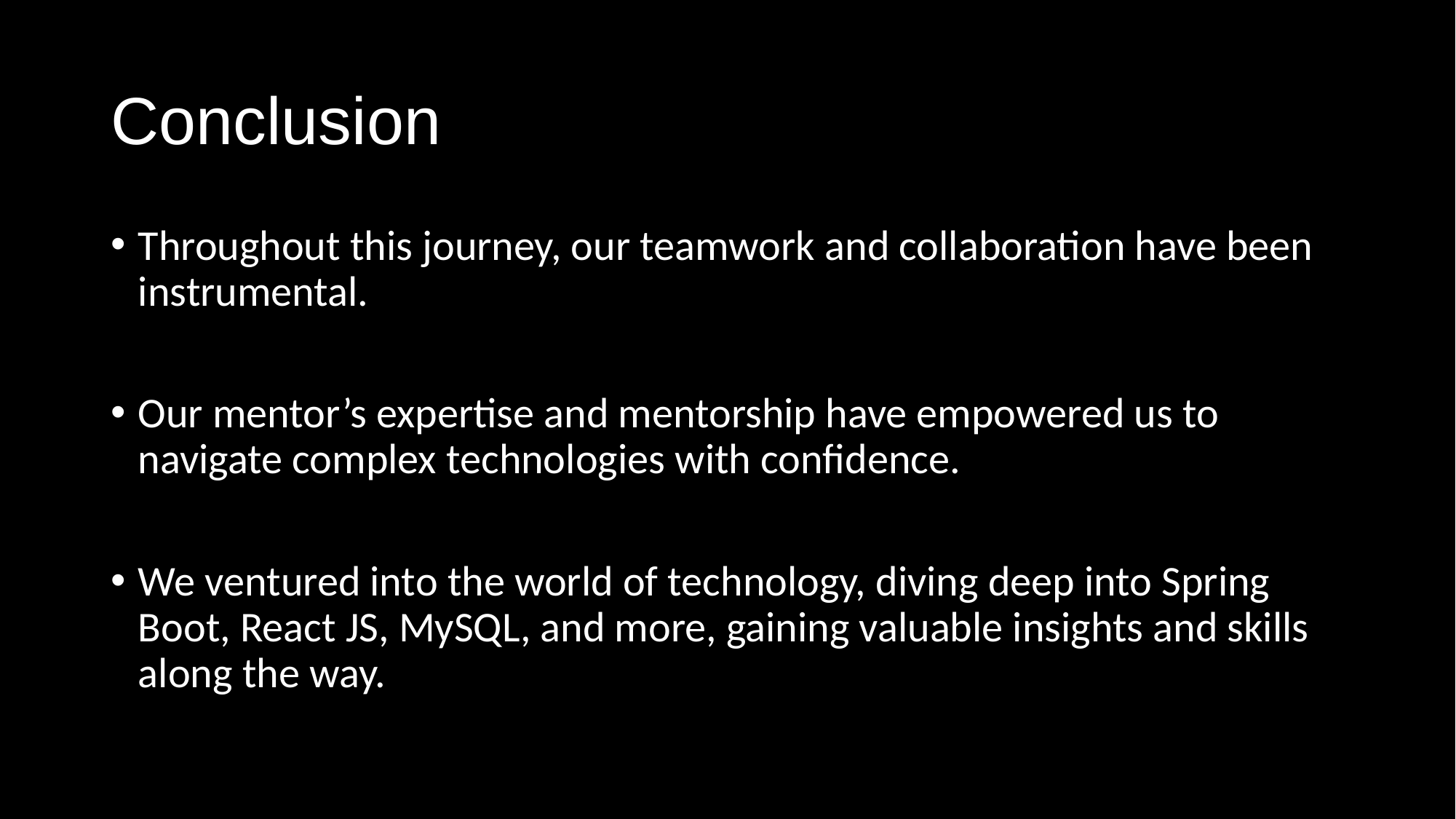

# Conclusion
Throughout this journey, our teamwork and collaboration have been instrumental.

Our mentor’s expertise and mentorship have empowered us to navigate complex technologies with confidence.

We ventured into the world of technology, diving deep into Spring Boot, React JS, MySQL, and more, gaining valuable insights and skills along the way.